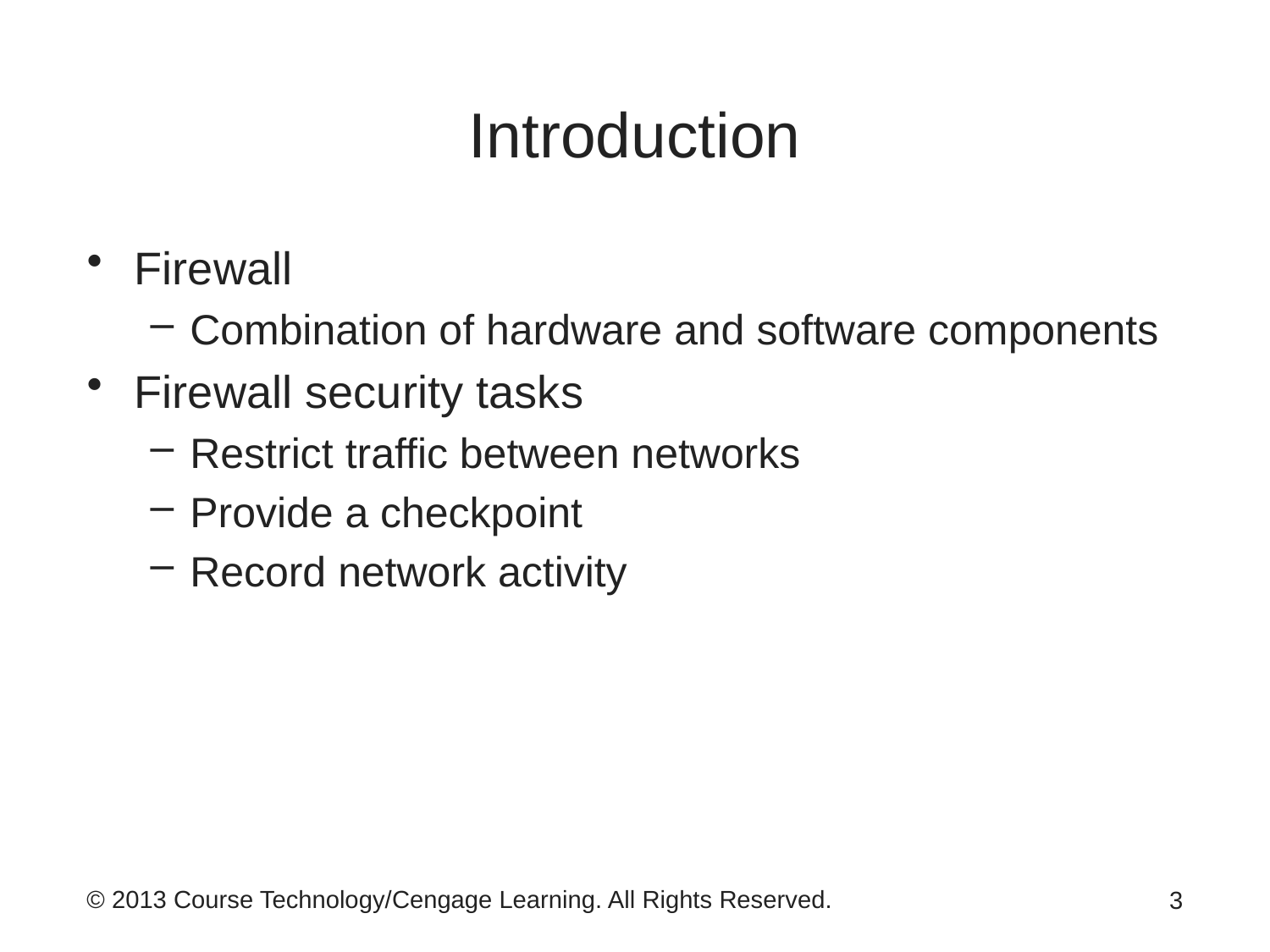

# Introduction
Firewall
Combination of hardware and software components
Firewall security tasks
Restrict traffic between networks
Provide a checkpoint
Record network activity
3